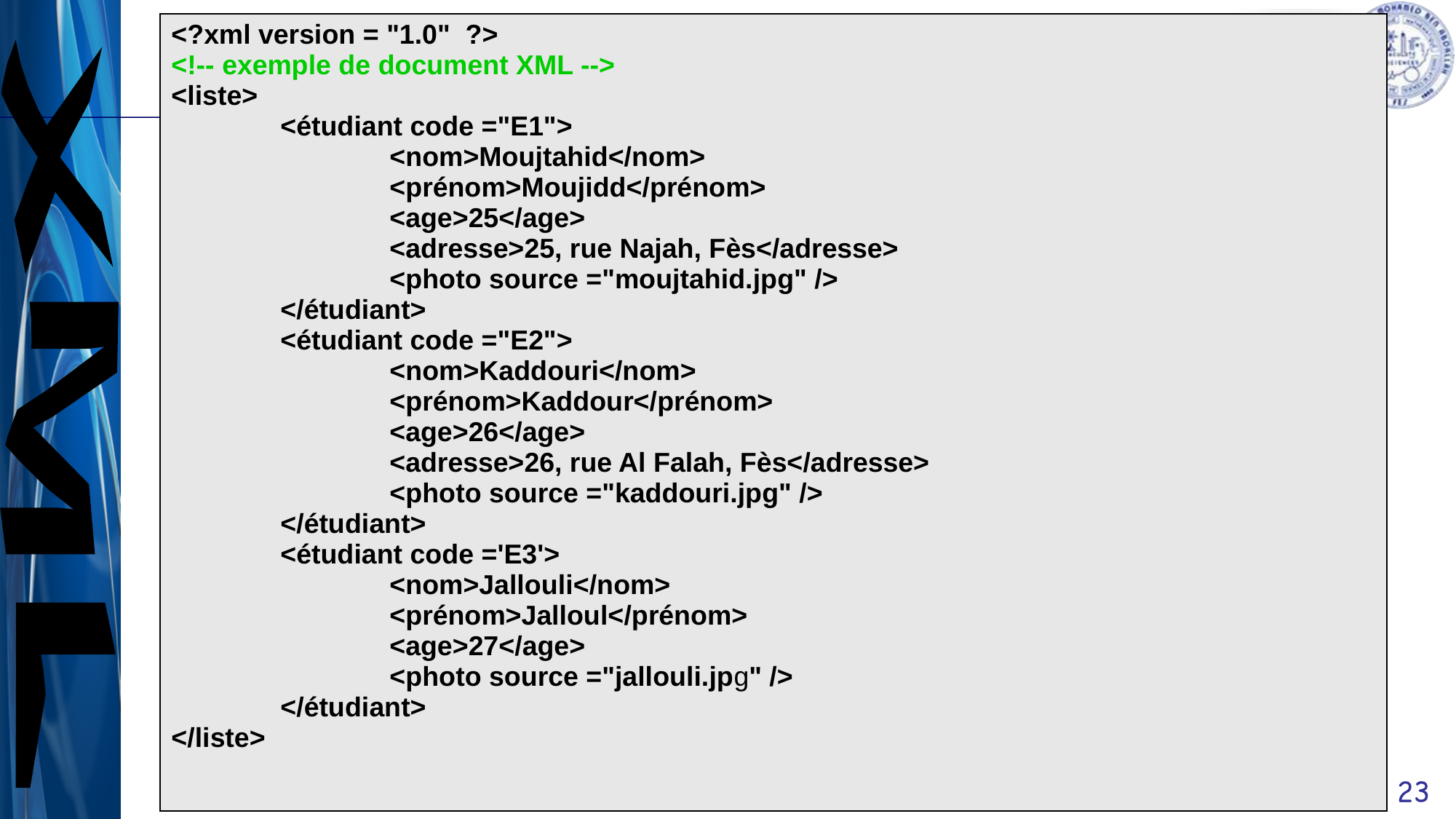

#
| <?xml version = "1.0" ?> <!-- exemple de document XML --> <liste> <étudiant code ="E1"> <nom>Moujtahid</nom> <prénom>Moujidd</prénom> <age>25</age> <adresse>25, rue Najah, Fès</adresse> <photo source ="moujtahid.jpg" /> </étudiant> <étudiant code ="E2"> <nom>Kaddouri</nom> <prénom>Kaddour</prénom> <age>26</age> <adresse>26, rue Al Falah, Fès</adresse> <photo source ="kaddouri.jpg" /> </étudiant> <étudiant code ='E3'> <nom>Jallouli</nom> <prénom>Jalloul</prénom> <age>27</age> <photo source ="jallouli.jpg" /> </étudiant> </liste> |
| --- |